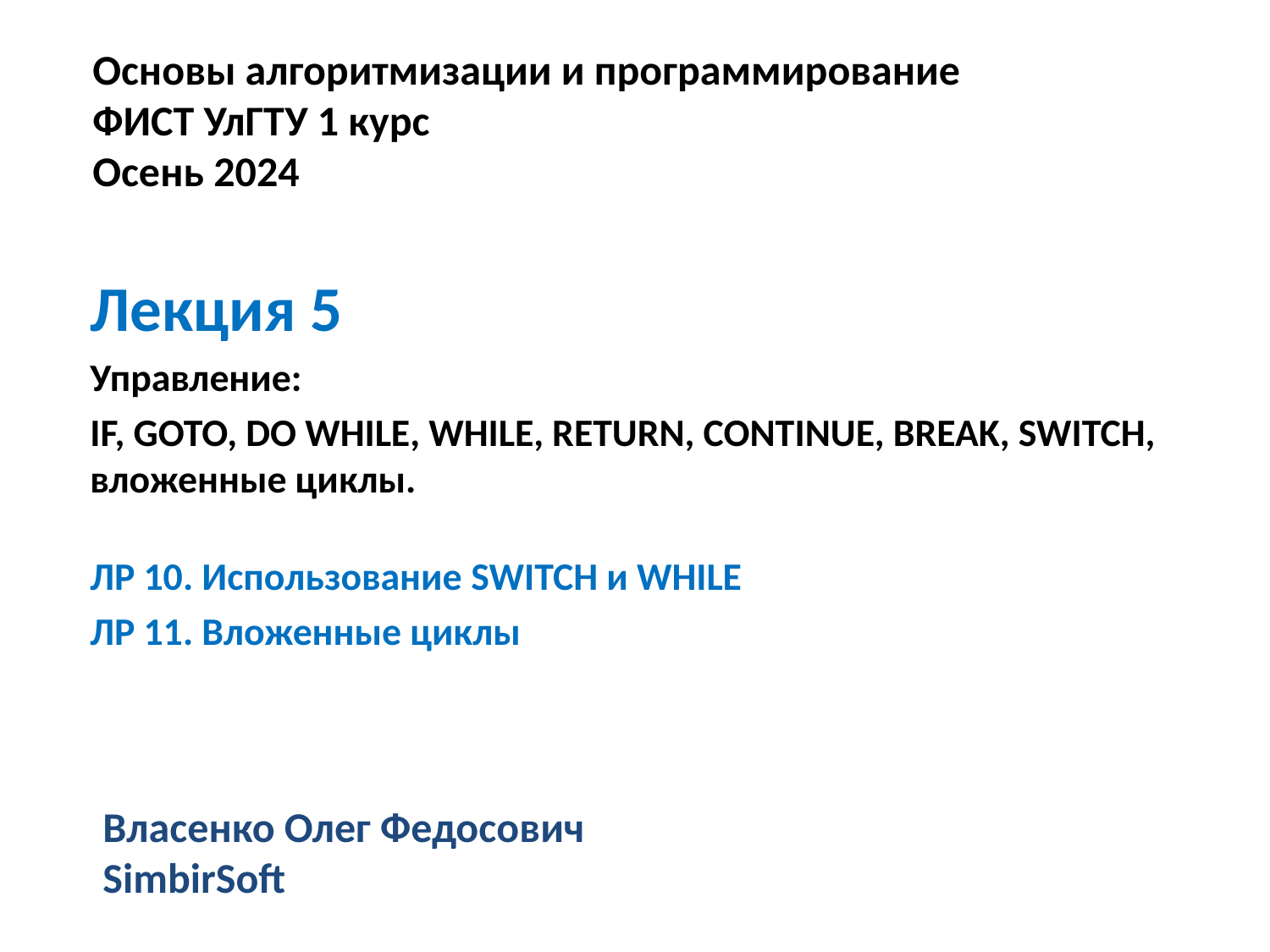

Основы алгоритмизации и программирование
ФИСТ УлГТУ 1 курс
Осень 2024
Лекция 5
Управление:
IF, GOTO, DO WHILE, WHILE, RETURN, CONTINUE, BREAK, SWITCH, вложенные циклы.

ЛР 10. Использование SWITCH и WHILE
ЛР 11. Вложенные циклы

Власенко Олег Федосович
SimbirSoft